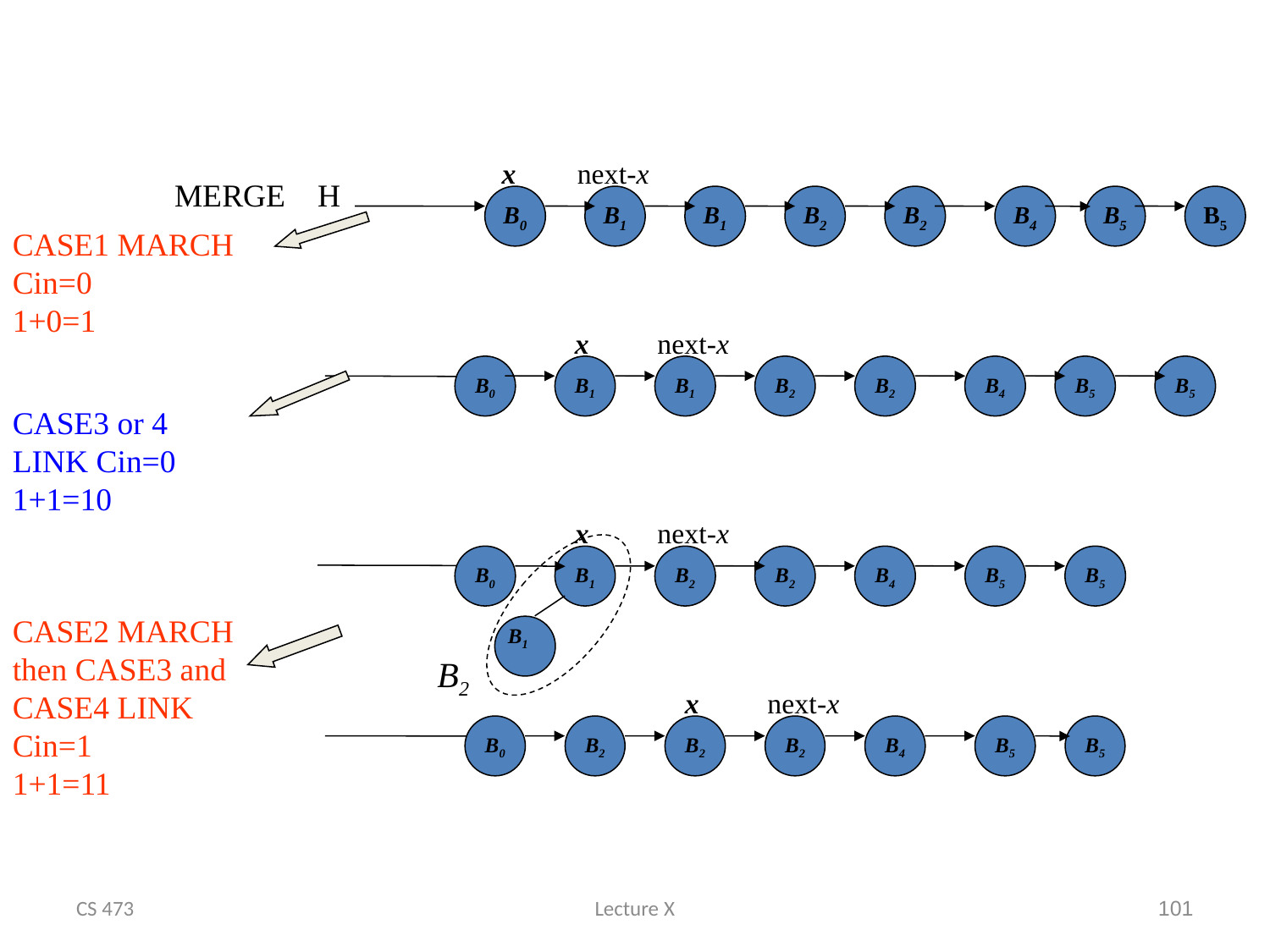

x
next-x
MERGE    H
B0
B1
B1
B2
B2
B4
B5
B5

CASE1 MARCH Cin=0             1+0=1

 x
next-x
B0
B1
B1
B2
B2
B4
B5
B5

CASE3 or 4 LINK Cin=0 1+1=10
 x
next-x

B0
B1
B2
B2
B4
B5
B5

CASE2 MARCH then CASE3 and CASE4 LINK Cin=1         1+1=11
  B1

B2
 x
next-x
B0
B2
B2
B2
B4
B5
B5

CS 473
Lecture X
101